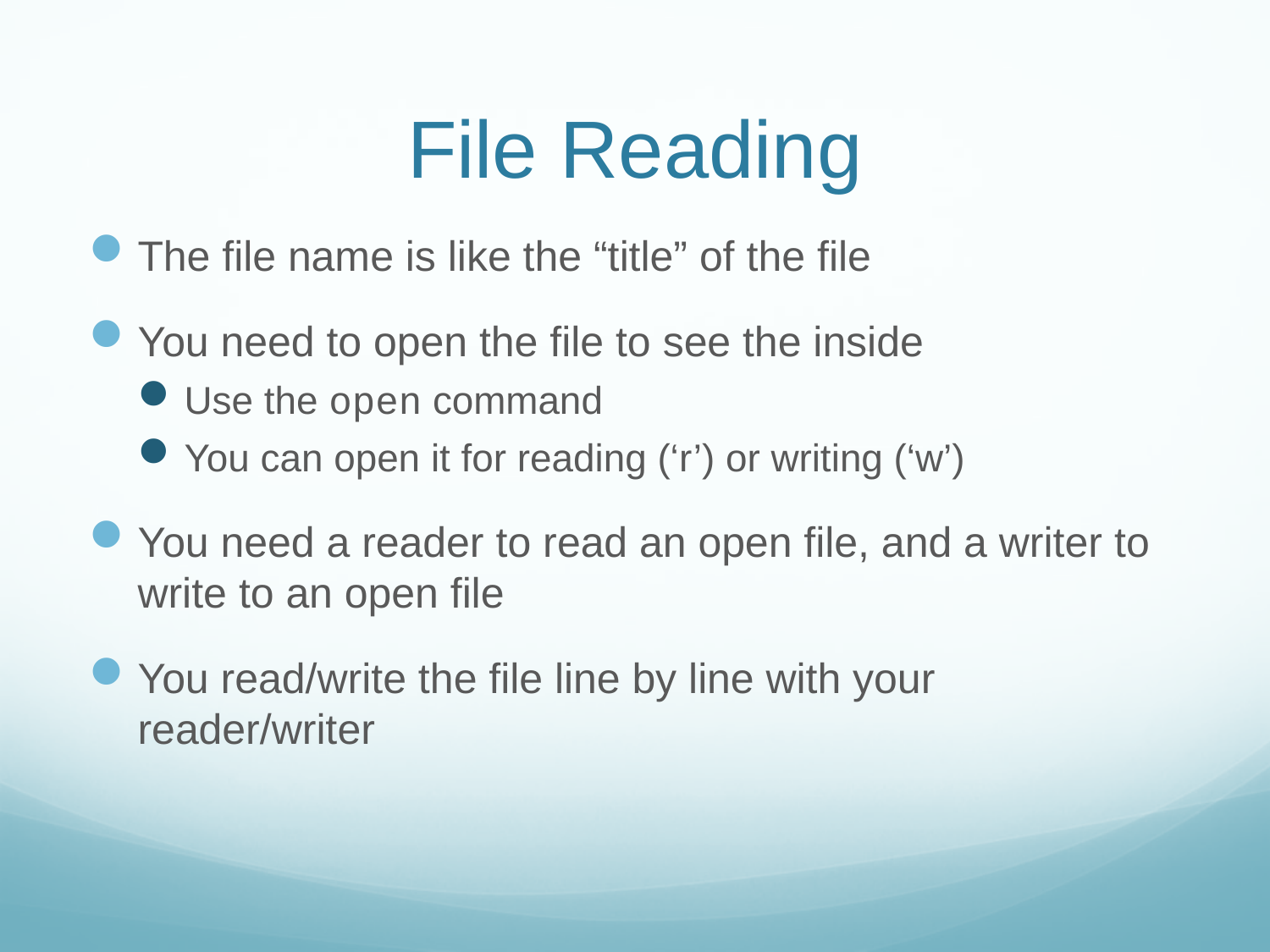

# File Reading
The file name is like the “title” of the file
You need to open the file to see the inside
Use the open command
You can open it for reading (‘r’) or writing (‘w’)
You need a reader to read an open file, and a writer to write to an open file
You read/write the file line by line with your reader/writer